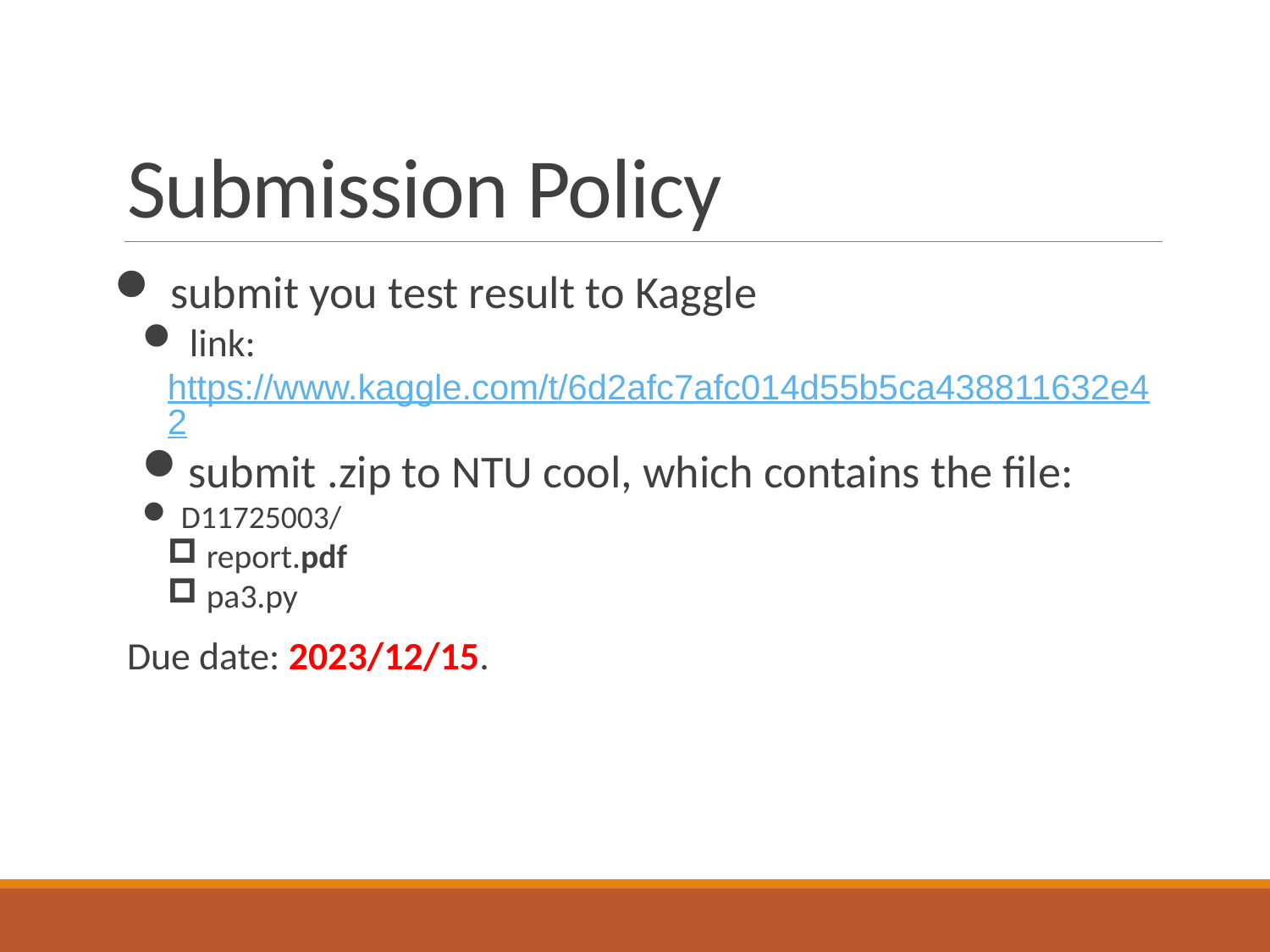

# Submission Policy
 submit you test result to Kaggle
 link: https://www.kaggle.com/t/6d2afc7afc014d55b5ca438811632e42
submit .zip to NTU cool, which contains the file:
 D11725003/
 report.pdf
 pa3.py
Due date: 2023/12/15.